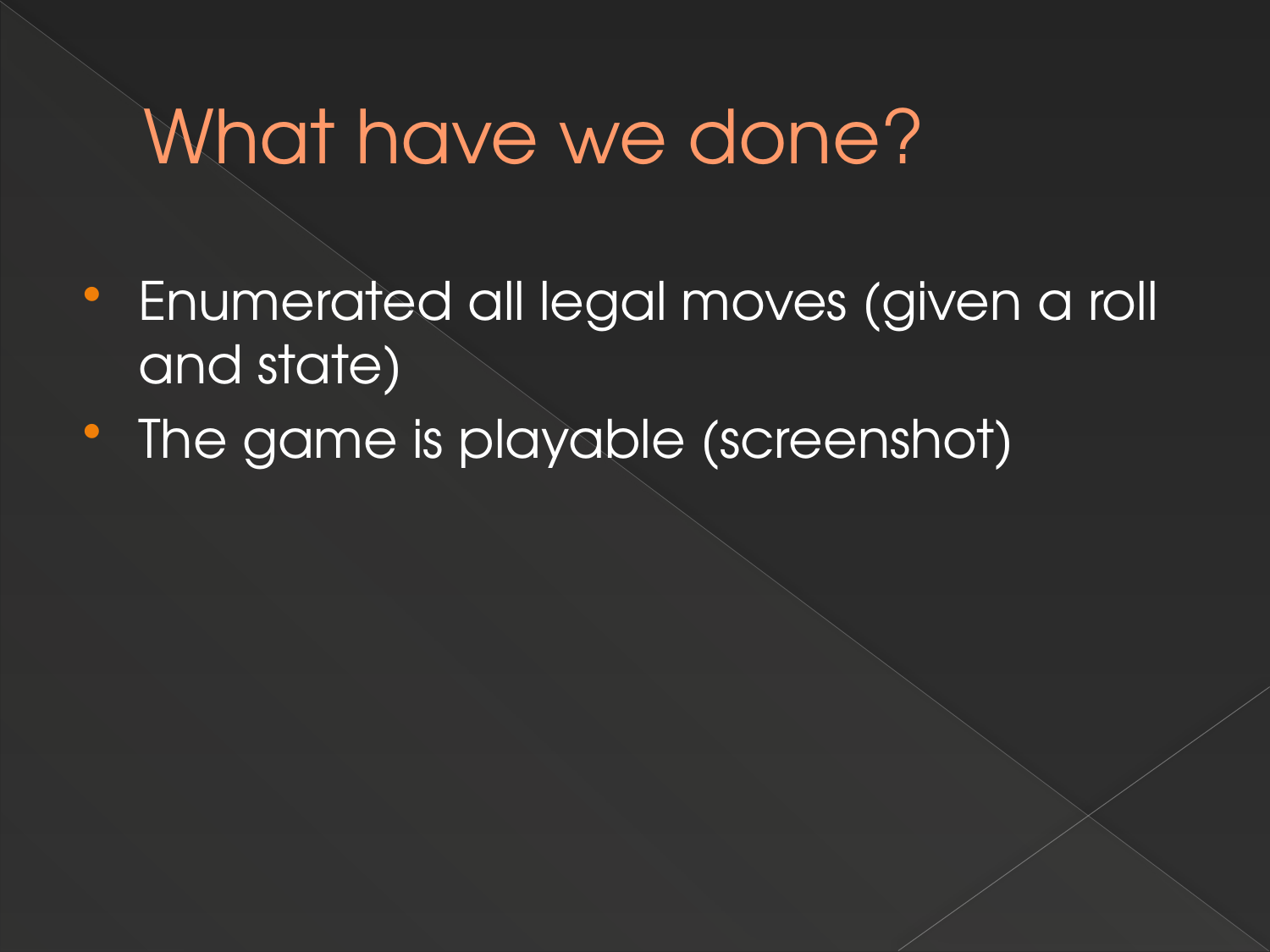

# What have we done?
Enumerated all legal moves (given a roll and state)
The game is playable (screenshot)